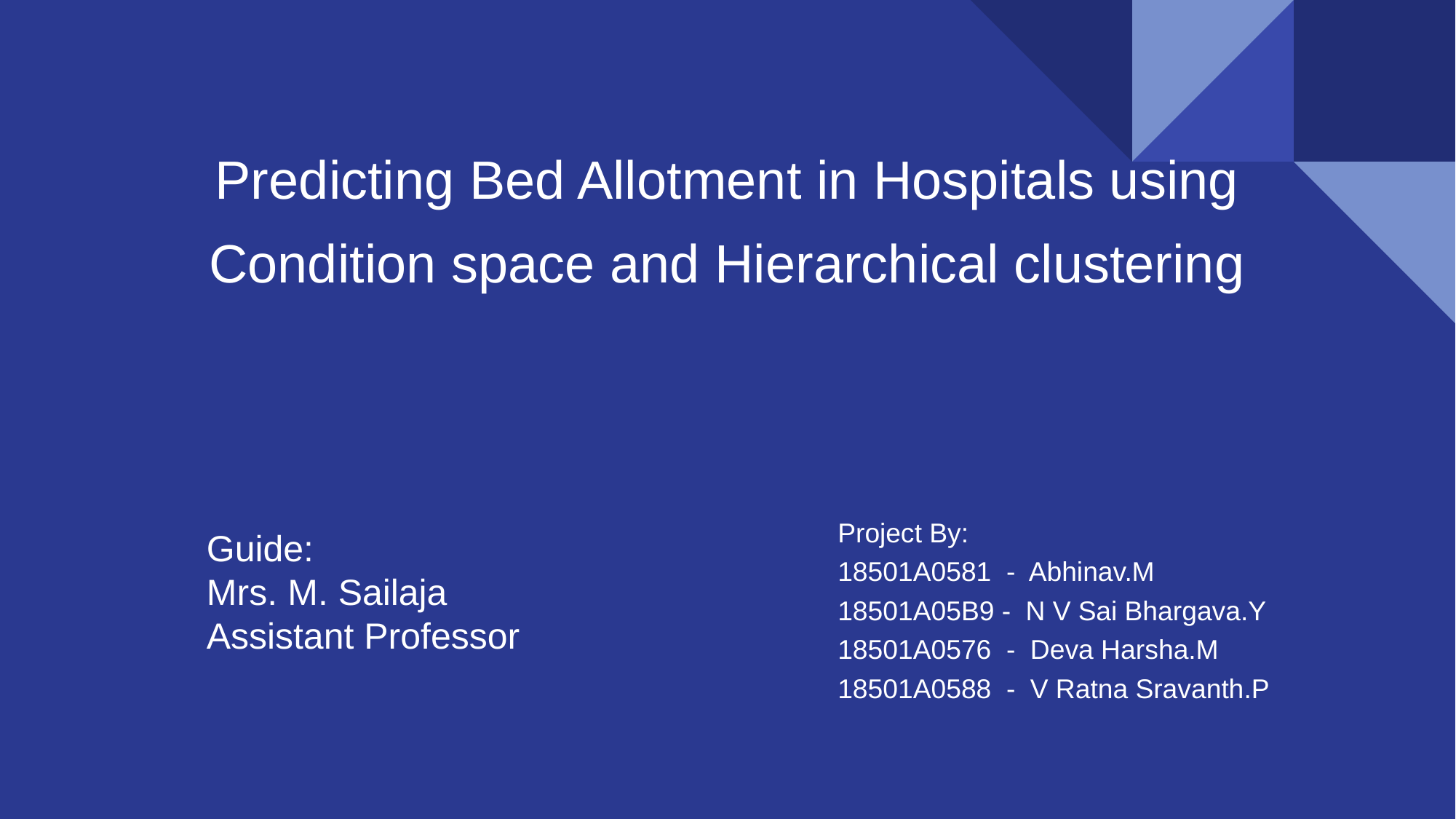

# Predicting Bed Allotment in Hospitals using Condition space and Hierarchical clustering
Project By:
18501A0581  -  Abhinav.M
18501A05B9 -  N V Sai Bhargava.Y
18501A0576  -  Deva Harsha.M
18501A0588  -  V Ratna Sravanth.P
Guide:
Mrs. M. Sailaja
Assistant Professor